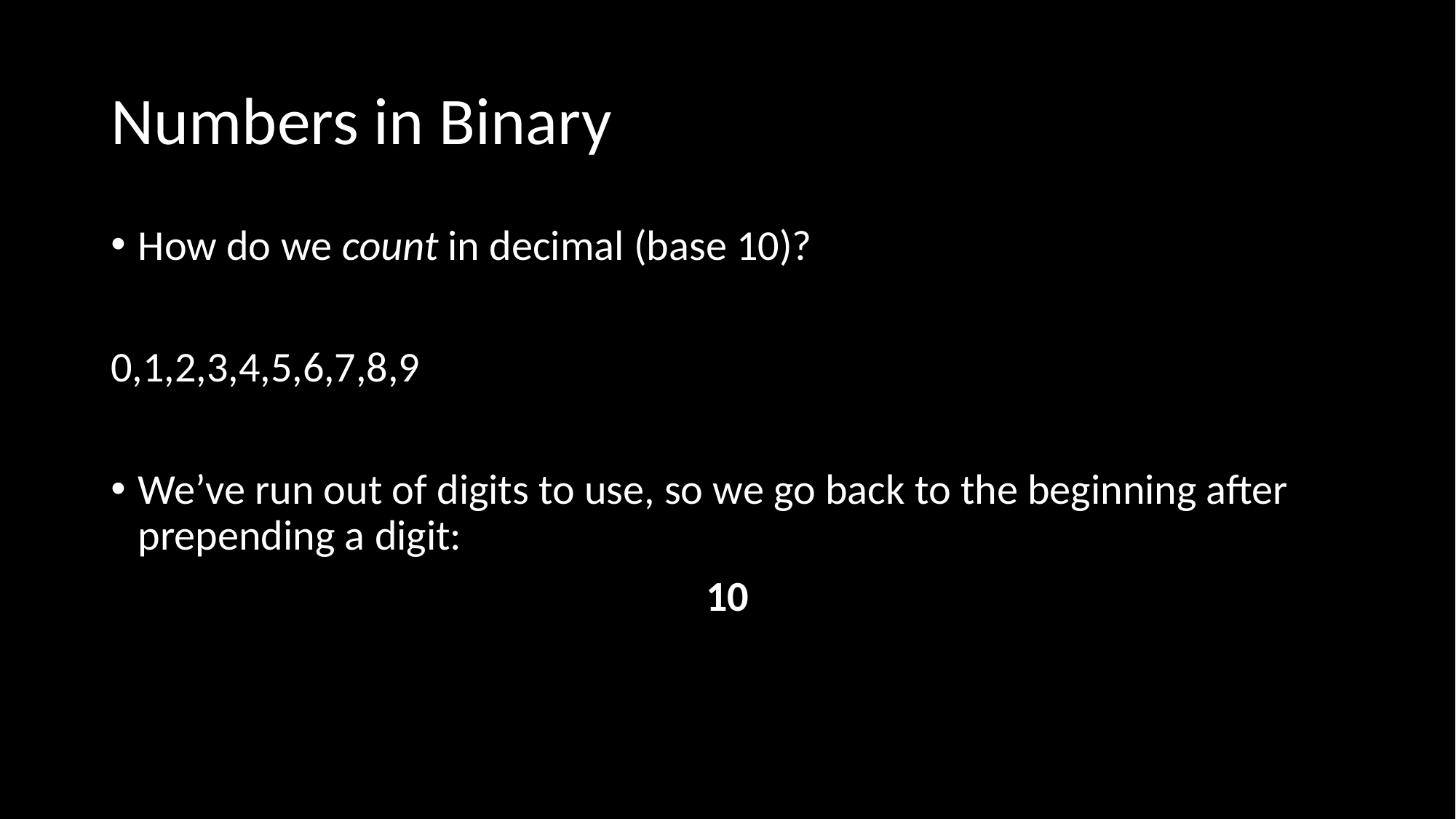

# Numbers in Binary
How do we count in decimal (base 10)?

0,1,2,3,4,5,6,7,8,9

We’ve run out of digits to use, so we go back to the beginning after prepending a digit:
10